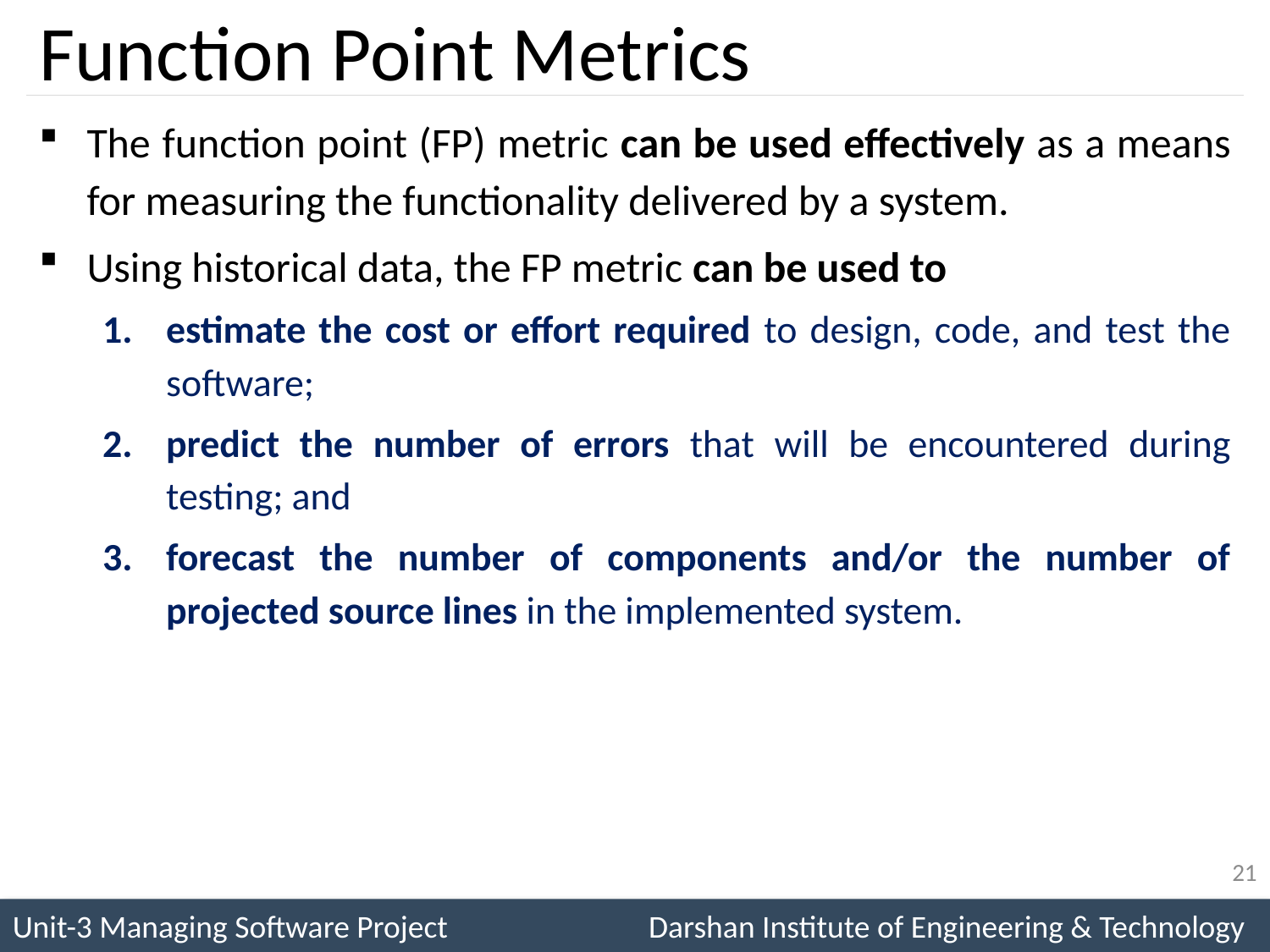

# Function Point Metrics
The function point (FP) metric can be used effectively as a means for measuring the functionality delivered by a system.
Using historical data, the FP metric can be used to
estimate the cost or effort required to design, code, and test the software;
predict the number of errors that will be encountered during testing; and
forecast the number of components and/or the number of projected source lines in the implemented system.
21